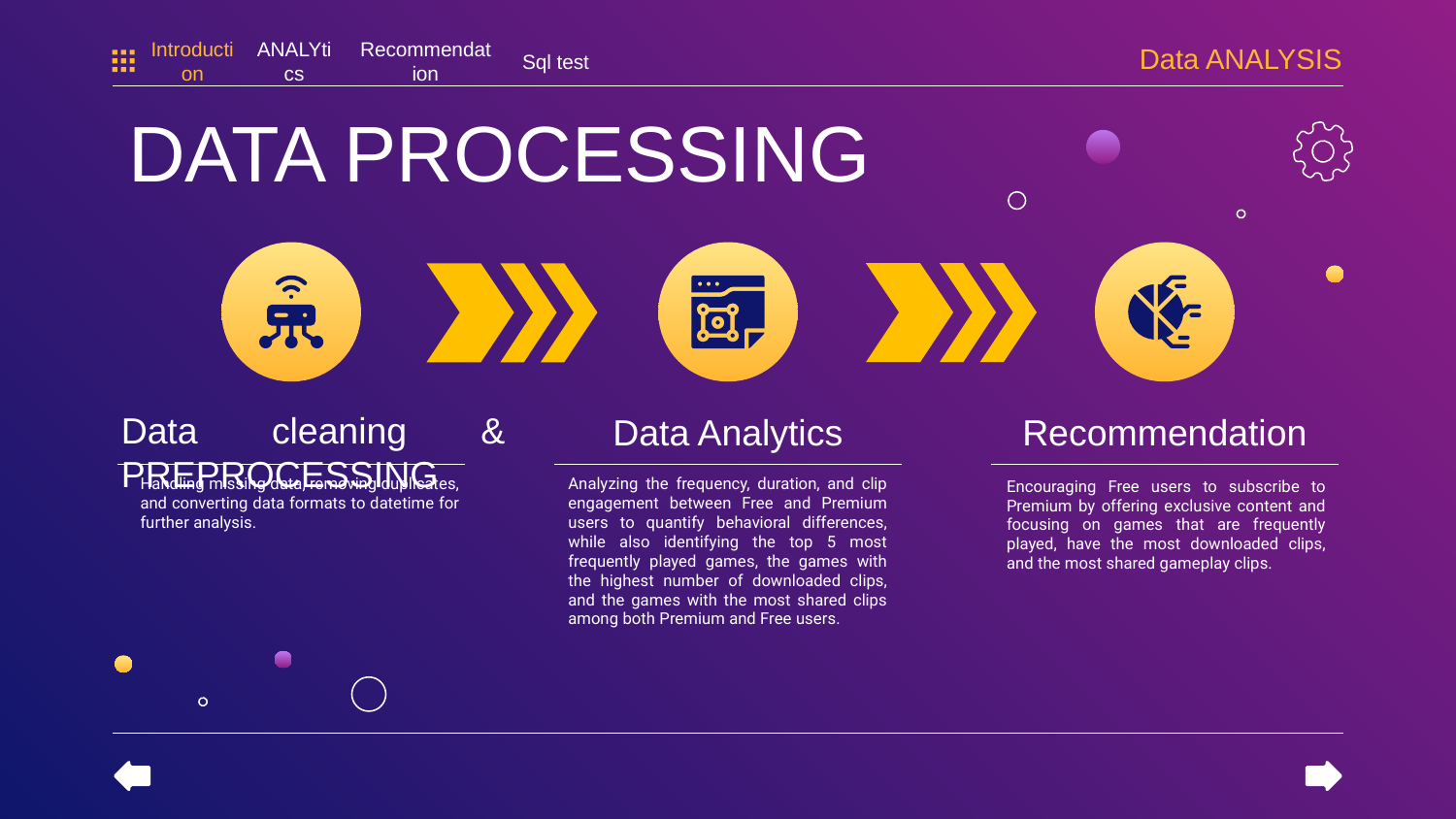

Data ANALYSIS
Introduction
ANALYtics
Recommendation
Sql test

DATA PROCESSING

# Data cleaning & PREPROCESSING
Data Analytics
Recommendation
Handling missing data, removing duplicates, and converting data formats to datetime for further analysis.
Analyzing the frequency, duration, and clip engagement between Free and Premium users to quantify behavioral differences, while also identifying the top 5 most frequently played games, the games with the highest number of downloaded clips, and the games with the most shared clips among both Premium and Free users.
Encouraging Free users to subscribe to Premium by offering exclusive content and focusing on games that are frequently played, have the most downloaded clips, and the most shared gameplay clips.